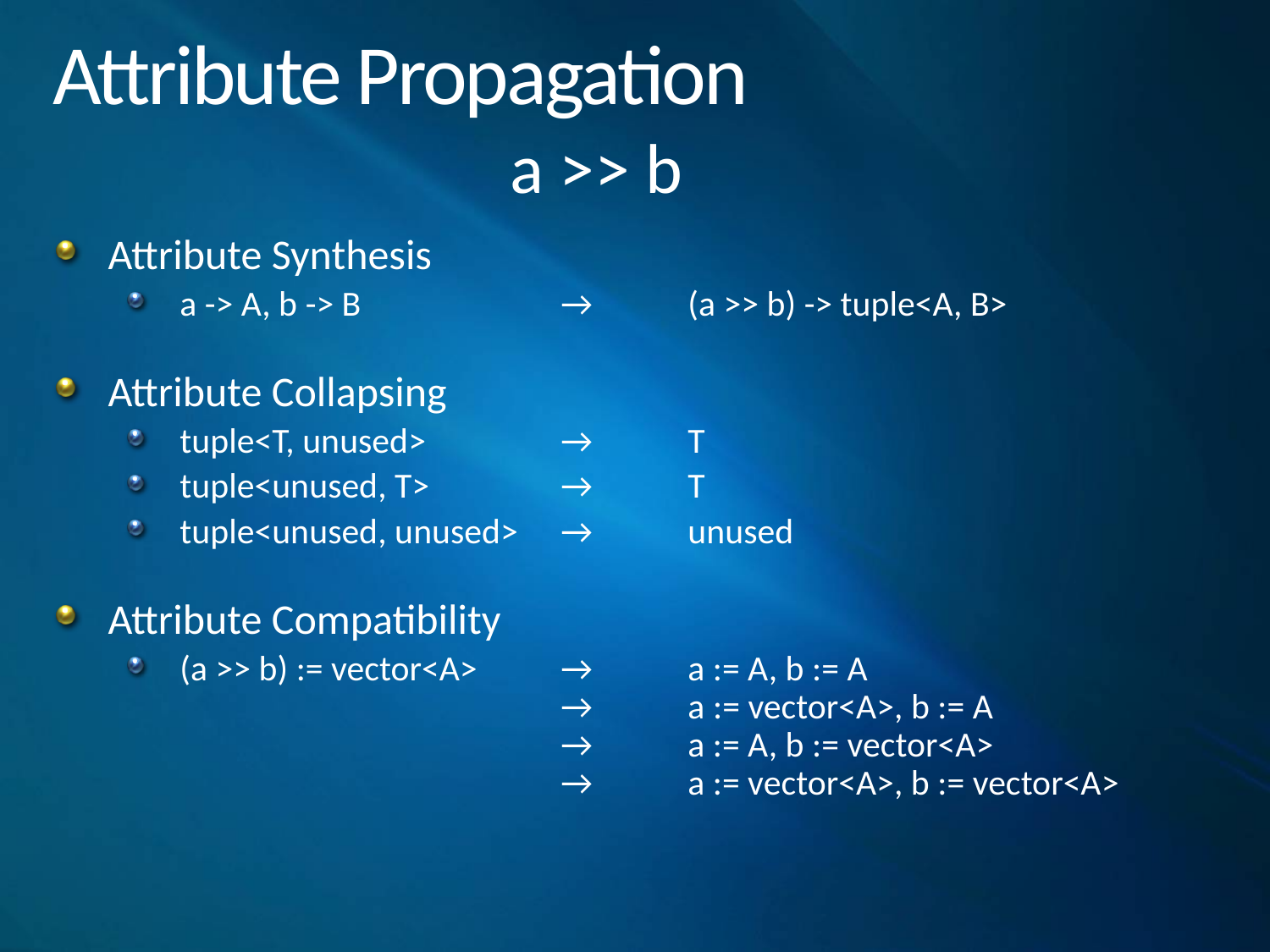

# Attribute Propagation
a >> b
Attribute Synthesis
a -> A, b -> B 	 	→ 	(a >> b) -> tuple<A, B>
Attribute Collapsing
tuple<T, unused>		→	T
tuple<unused, T>		→	T
tuple<unused, unused>	→	unused
Attribute Compatibility
(a >> b) := vector<A>	→	a := A, b := A
			→ 	a := vector<A>, b := A
			→ 	a := A, b := vector<A>
			→ 	a := vector<A>, b := vector<A>